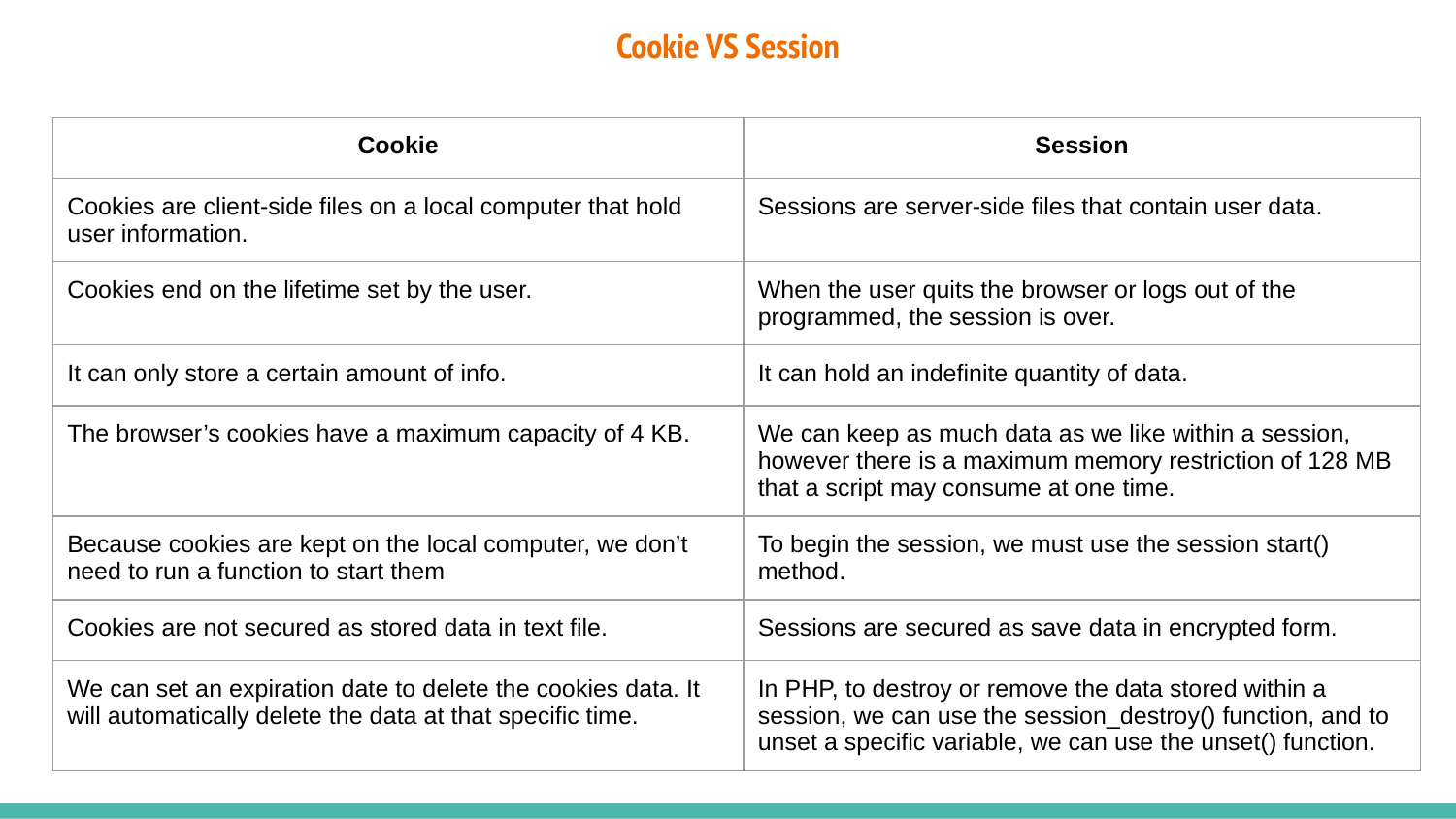

# Cookie VS Session
| Cookie | Session |
| --- | --- |
| Cookies are client-side files on a local computer that hold user information. | Sessions are server-side files that contain user data. |
| Cookies end on the lifetime set by the user. | When the user quits the browser or logs out of the programmed, the session is over. |
| It can only store a certain amount of info. | It can hold an indefinite quantity of data. |
| The browser’s cookies have a maximum capacity of 4 KB. | We can keep as much data as we like within a session, however there is a maximum memory restriction of 128 MB that a script may consume at one time. |
| Because cookies are kept on the local computer, we don’t need to run a function to start them | To begin the session, we must use the session start() method. |
| Cookies are not secured as stored data in text file. | Sessions are secured as save data in encrypted form. |
| We can set an expiration date to delete the cookies data. It will automatically delete the data at that specific time. | In PHP, to destroy or remove the data stored within a session, we can use the session\_destroy() function, and to unset a specific variable, we can use the unset() function. |